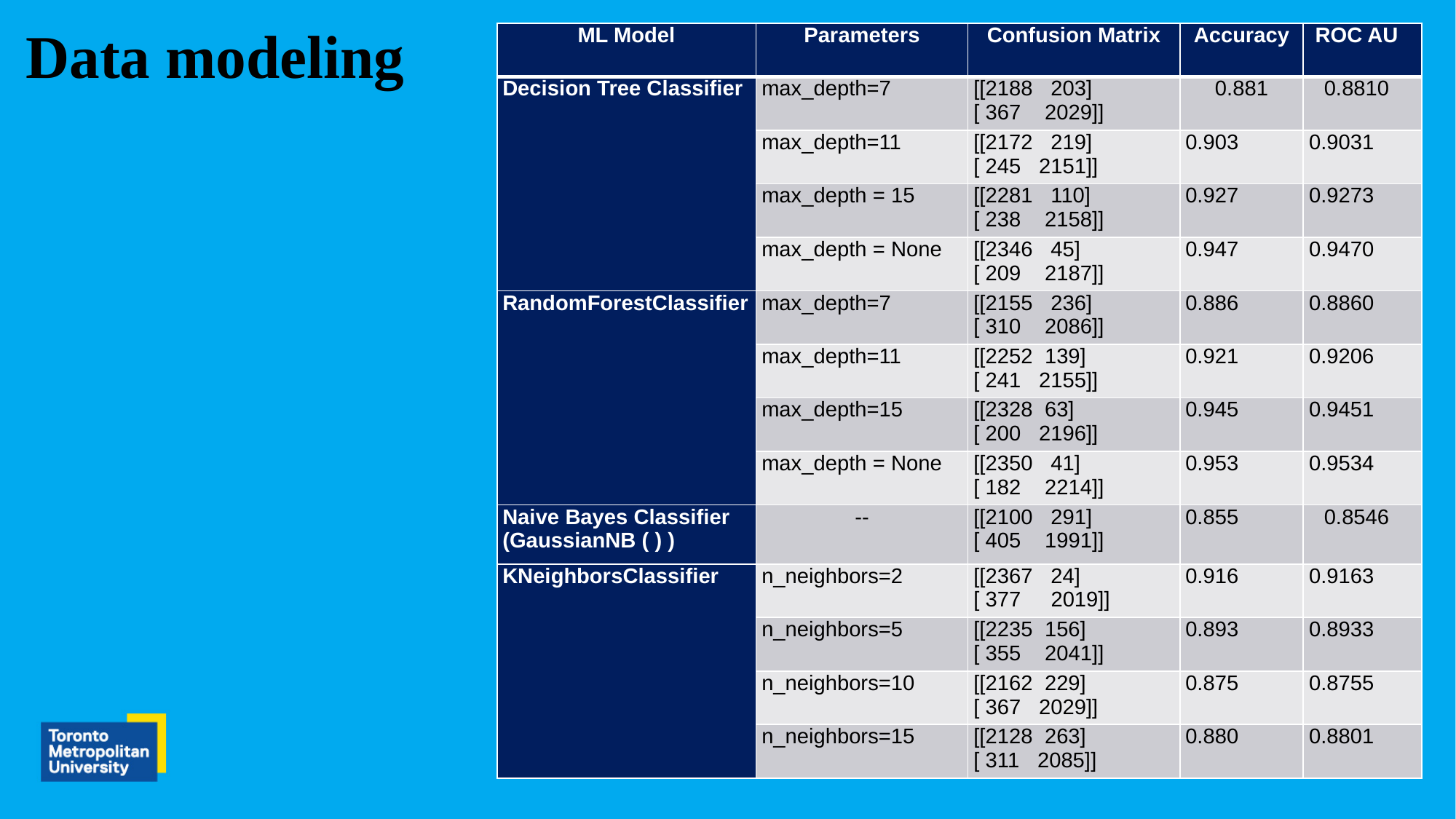

# Data modeling
| ML Model | Parameters | Confusion Matrix | Accuracy | ROC AU |
| --- | --- | --- | --- | --- |
| Decision Tree Classifier | max\_depth=7 | [[2188 203] [ 367 2029]] | 0.881 | 0.8810 |
|  | max\_depth=11 | [[2172 219] [ 245 2151]] | 0.903 | 0.9031 |
|  | max\_depth = 15 | [[2281 110] [ 238 2158]] | 0.927 | 0.9273 |
|  | max\_depth = None | [[2346 45] [ 209 2187]] | 0.947 | 0.9470 |
| RandomForestClassifier | max\_depth=7 | [[2155 236] [ 310 2086]] | 0.886 | 0.8860 |
|  | max\_depth=11 | [[2252 139] [ 241 2155]] | 0.921 | 0.9206 |
|  | max\_depth=15 | [[2328 63] [ 200 2196]] | 0.945 | 0.9451 |
|  | max\_depth = None | [[2350 41] [ 182 2214]] | 0.953 | 0.9534 |
| Naive Bayes Classifier (GaussianNB ( ) ) | -- | [[2100 291] [ 405 1991]] | 0.855 | 0.8546 |
| KNeighborsClassifier | n\_neighbors=2 | [[2367 24] [ 377 2019]] | 0.916 | 0.9163 |
|  | n\_neighbors=5 | [[2235 156] [ 355 2041]] | 0.893 | 0.8933 |
|  | n\_neighbors=10 | [[2162 229] [ 367 2029]] | 0.875 | 0.8755 |
|  | n\_neighbors=15 | [[2128 263] [ 311 2085]] | 0.880 | 0.8801 |
12